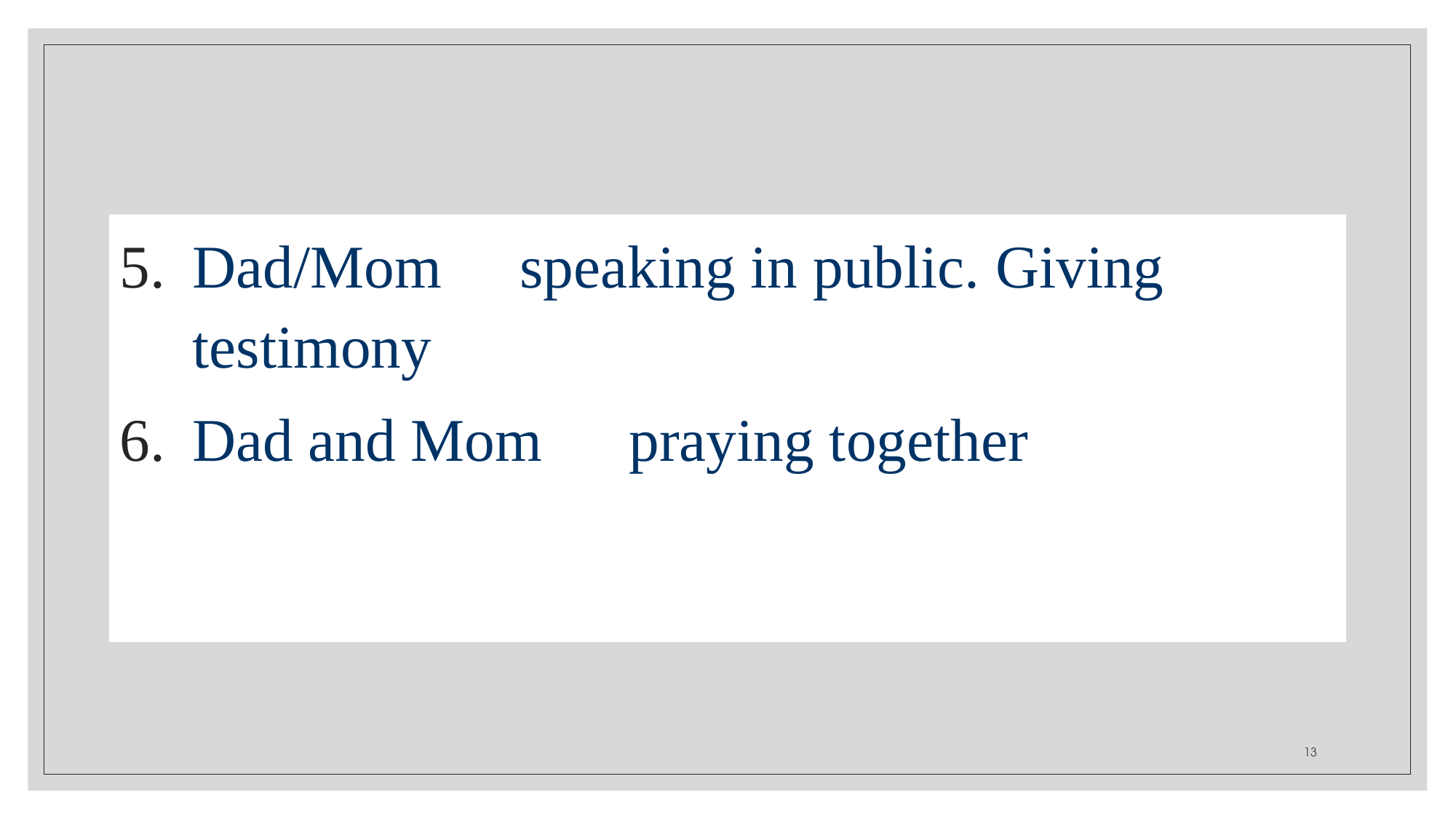

Dad/Mom	speaking in public. Giving testimony
Dad and Mom	praying together

13